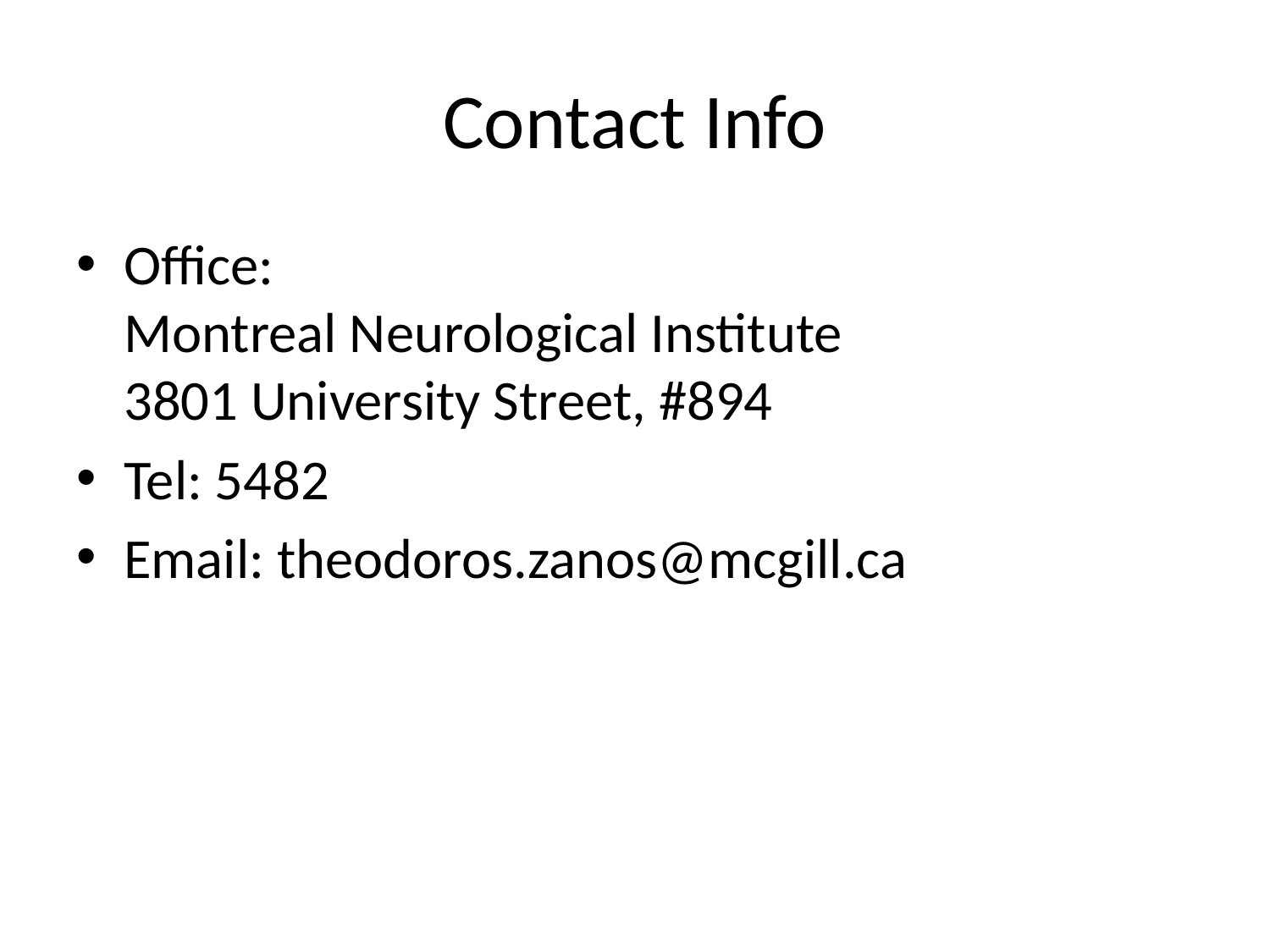

# Contact Info
Office:
Montreal Neurological Institute
3801 University Street, #894
Tel: 5482
Email: theodoros.zanos@mcgill.ca